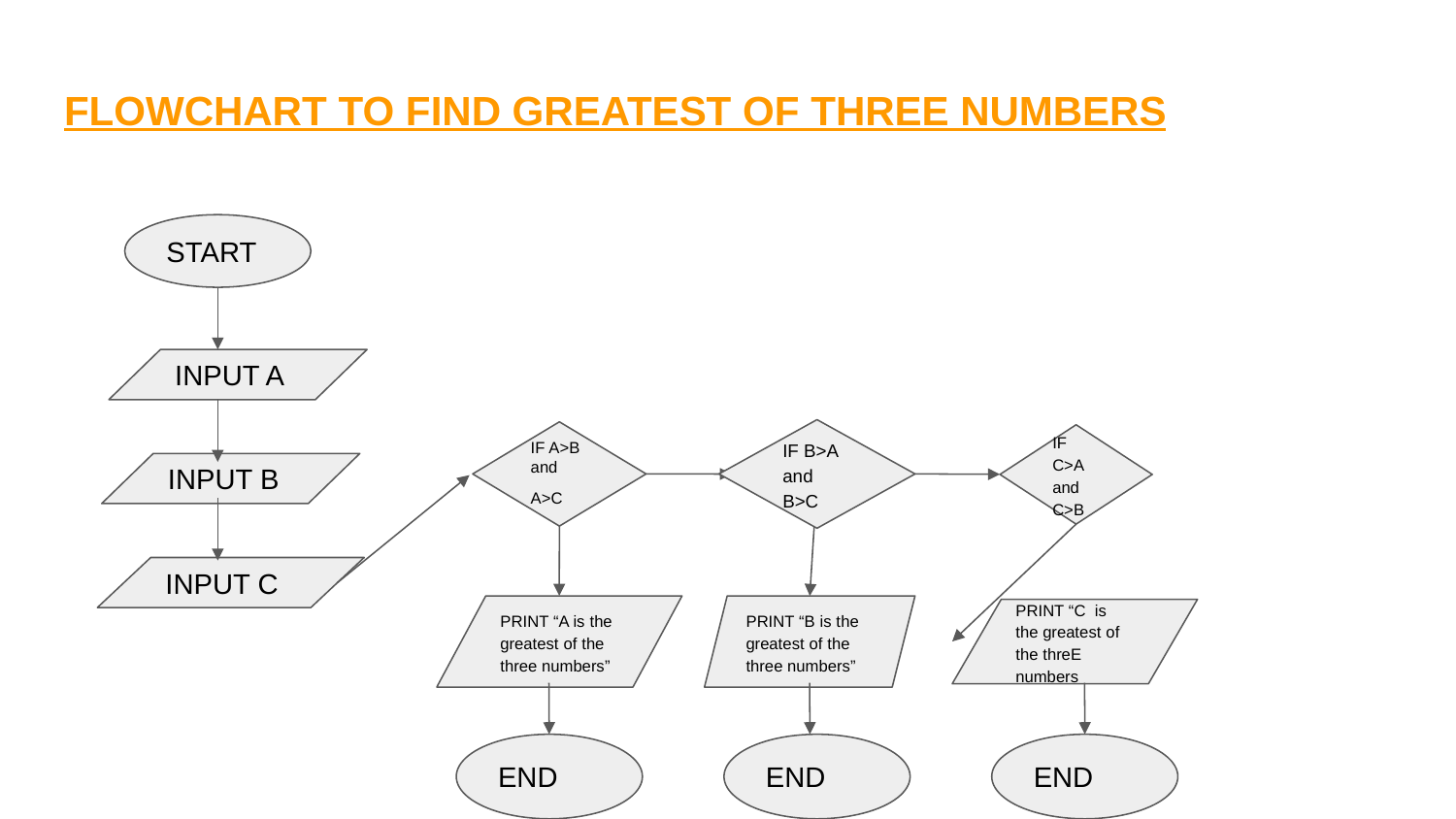

# FLOWCHART TO FIND GREATEST OF THREE NUMBERS

START
INPUT A
IF B>A and B>C
IF A>B and A>C
IF C>A and C>B
INPUT B
INPUT C
PRINT “A is the greatest of the three numbers”
PRINT “B is the greatest of the three numbers”
PRINT “C  is the greatest of the threE numbers
END
END
END